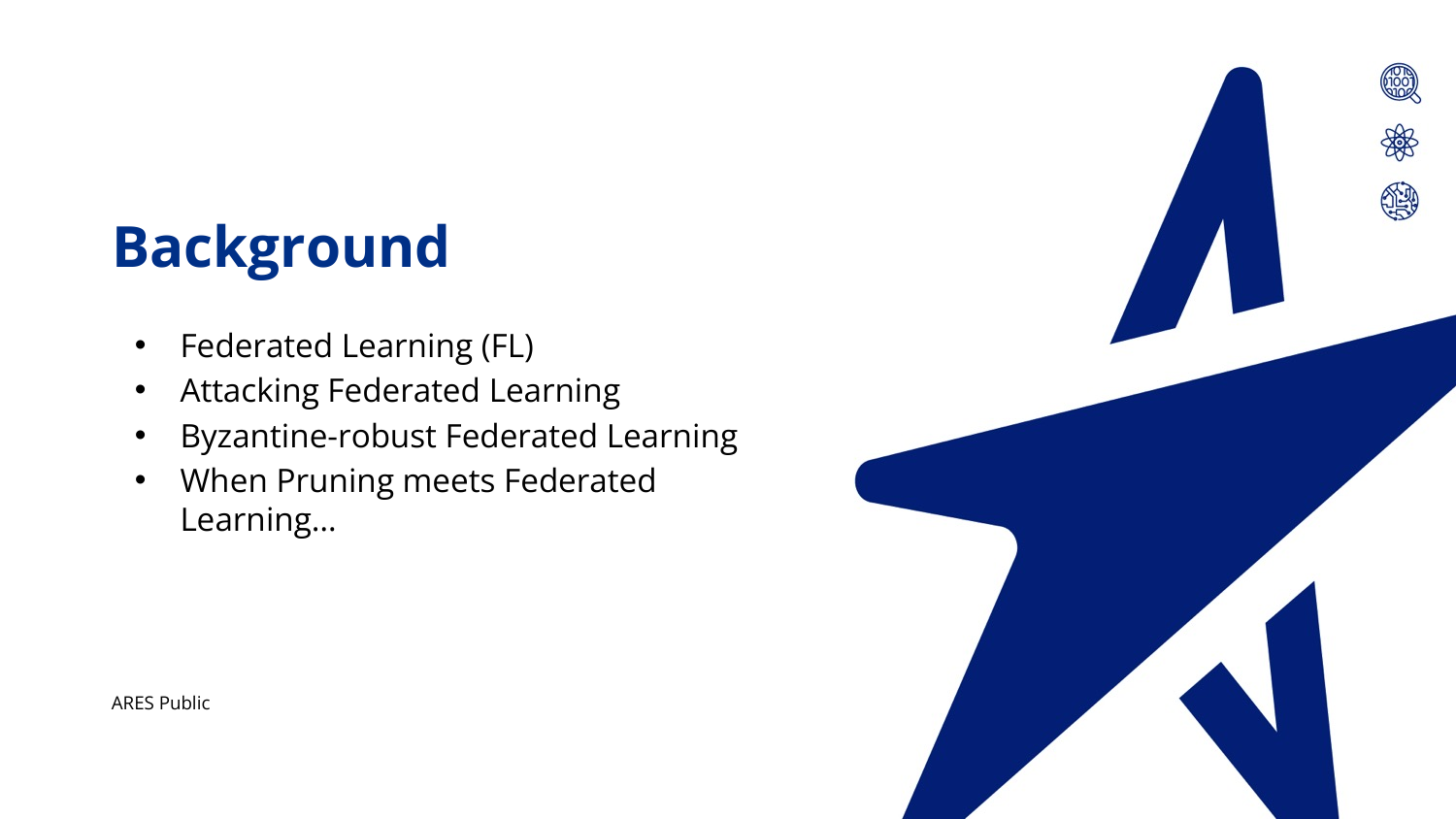

# Background
Federated Learning (FL)
Attacking Federated Learning
Byzantine-robust Federated Learning
When Pruning meets Federated Learning…